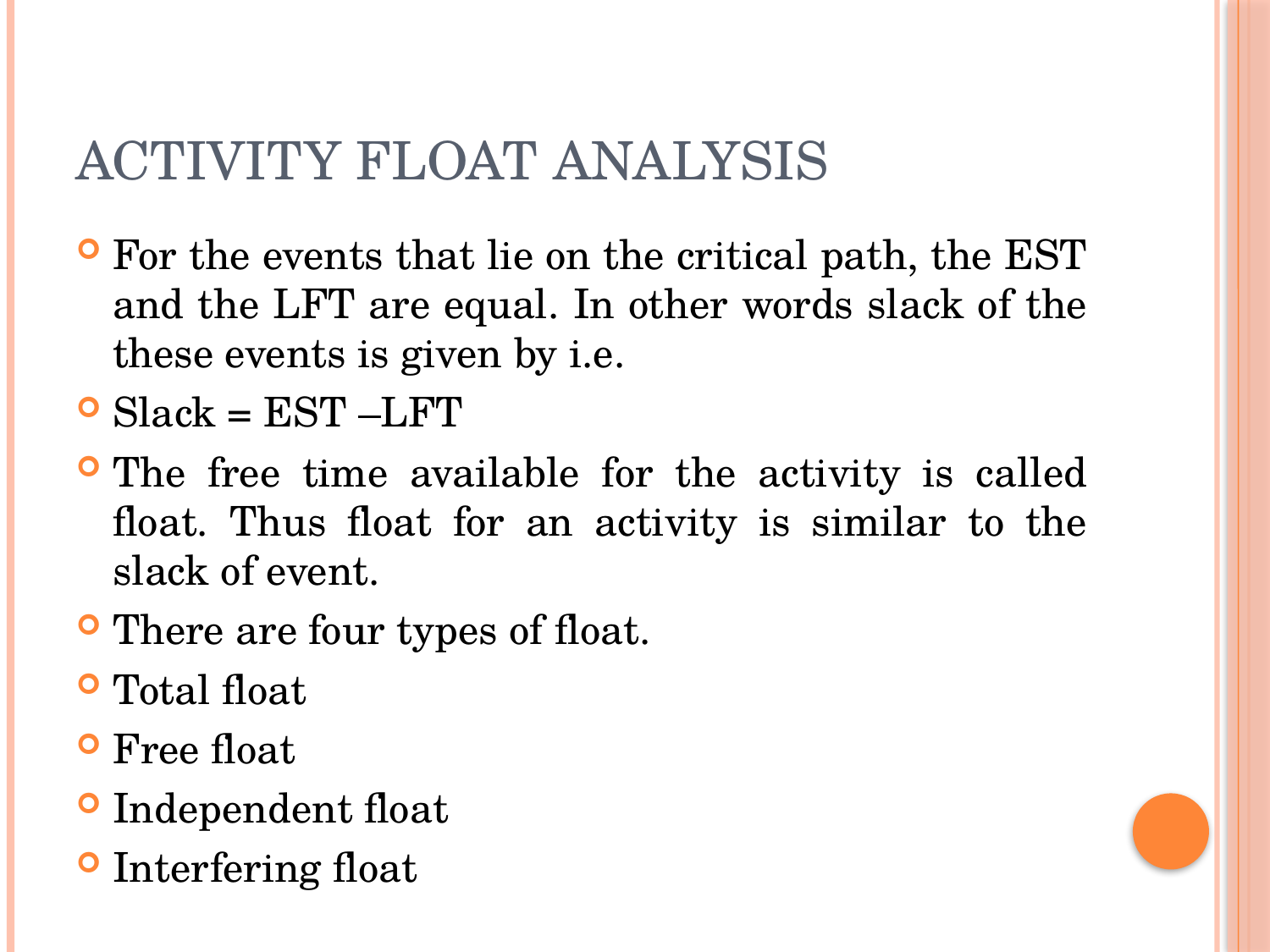

# Activity float analysis
For the events that lie on the critical path, the EST and the LFT are equal. In other words slack of the these events is given by i.e.
Slack = EST –LFT
The free time available for the activity is called float. Thus float for an activity is similar to the slack of event.
There are four types of float.
Total float
Free float
Independent float
Interfering float